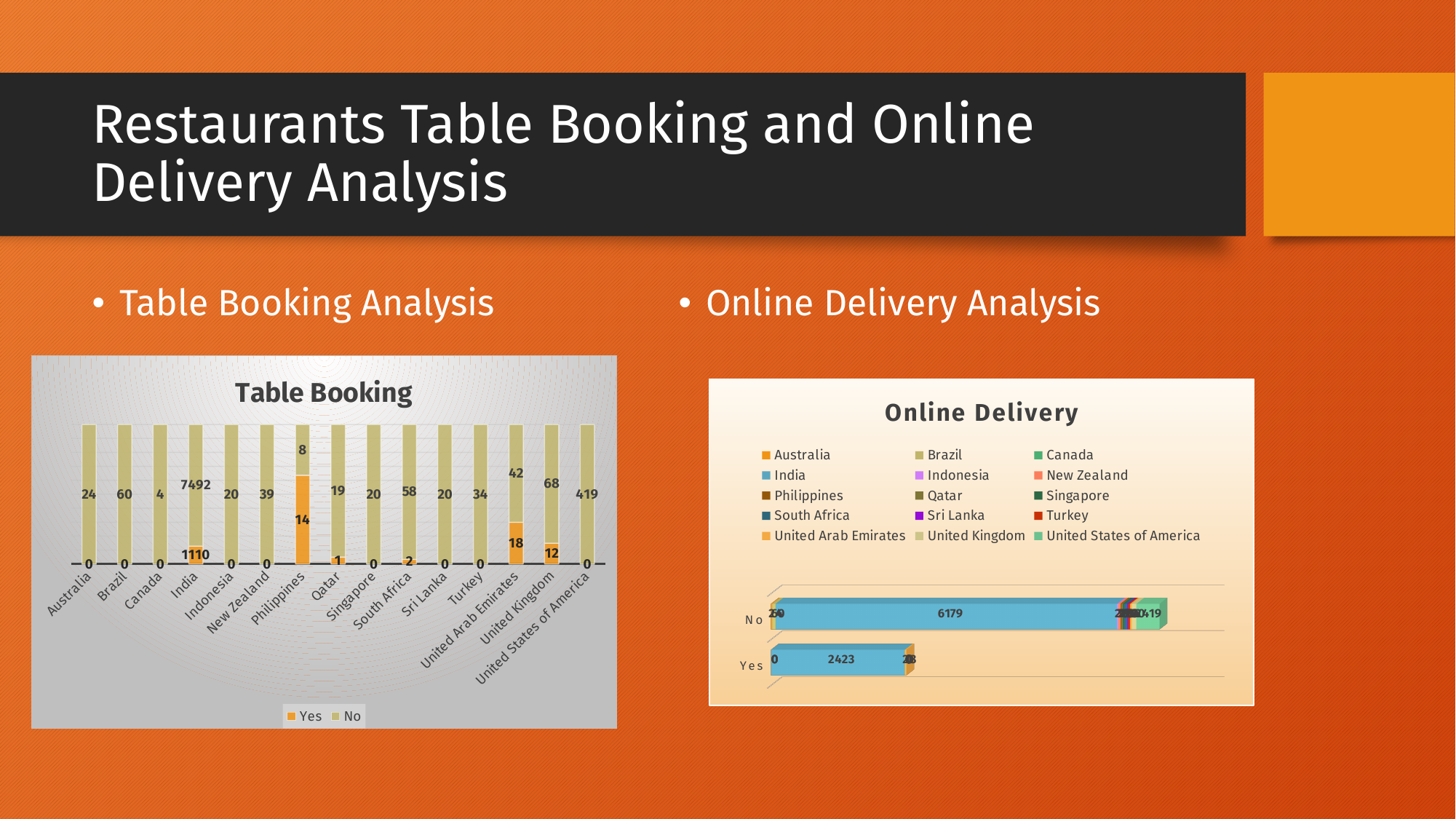

# Restaurants Table Booking and Online Delivery Analysis
Table Booking Analysis

Online Delivery Analysis

### Chart: Table Booking

| Category | Yes | No |
|---|---|---|
| Australia | 0.0 | 24.0 |
| Brazil | 0.0 | 60.0 |
| Canada | 0.0 | 4.0 |
| India | 1110.0 | 7492.0 |
| Indonesia | 0.0 | 20.0 |
| New Zealand | 0.0 | 39.0 |
| Philippines | 14.0 | 8.0 |
| Qatar | 1.0 | 19.0 |
| Singapore | 0.0 | 20.0 |
| South Africa | 2.0 | 58.0 |
| Sri Lanka | 0.0 | 20.0 |
| Turkey | 0.0 | 34.0 |
| United Arab Emirates | 18.0 | 42.0 |
| United Kingdom | 12.0 | 68.0 |
| United States of America | 0.0 | 419.0 |

[unsupported chart]